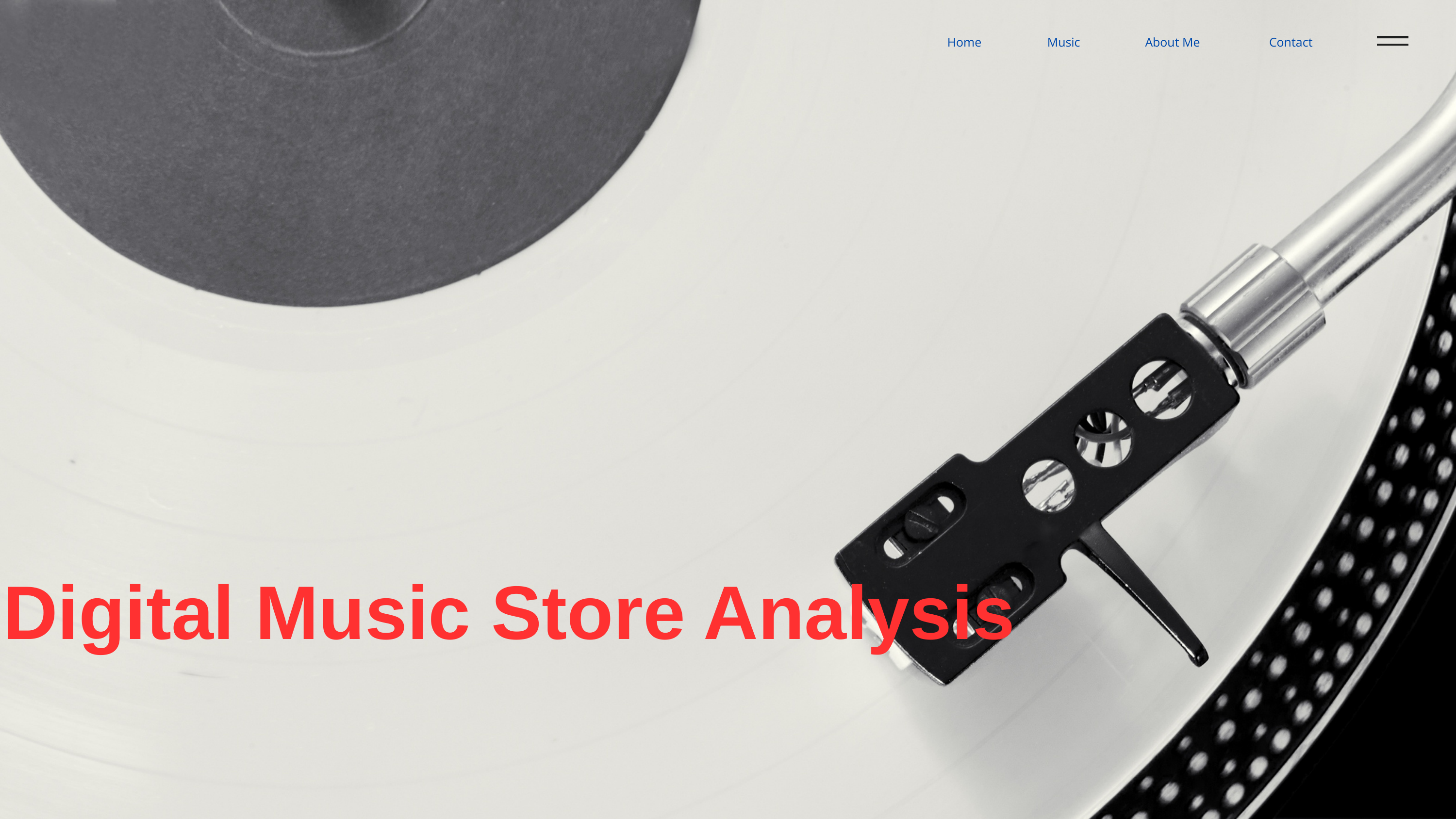

Home
Music
About Me
Contact

Digital Music Store Analysis